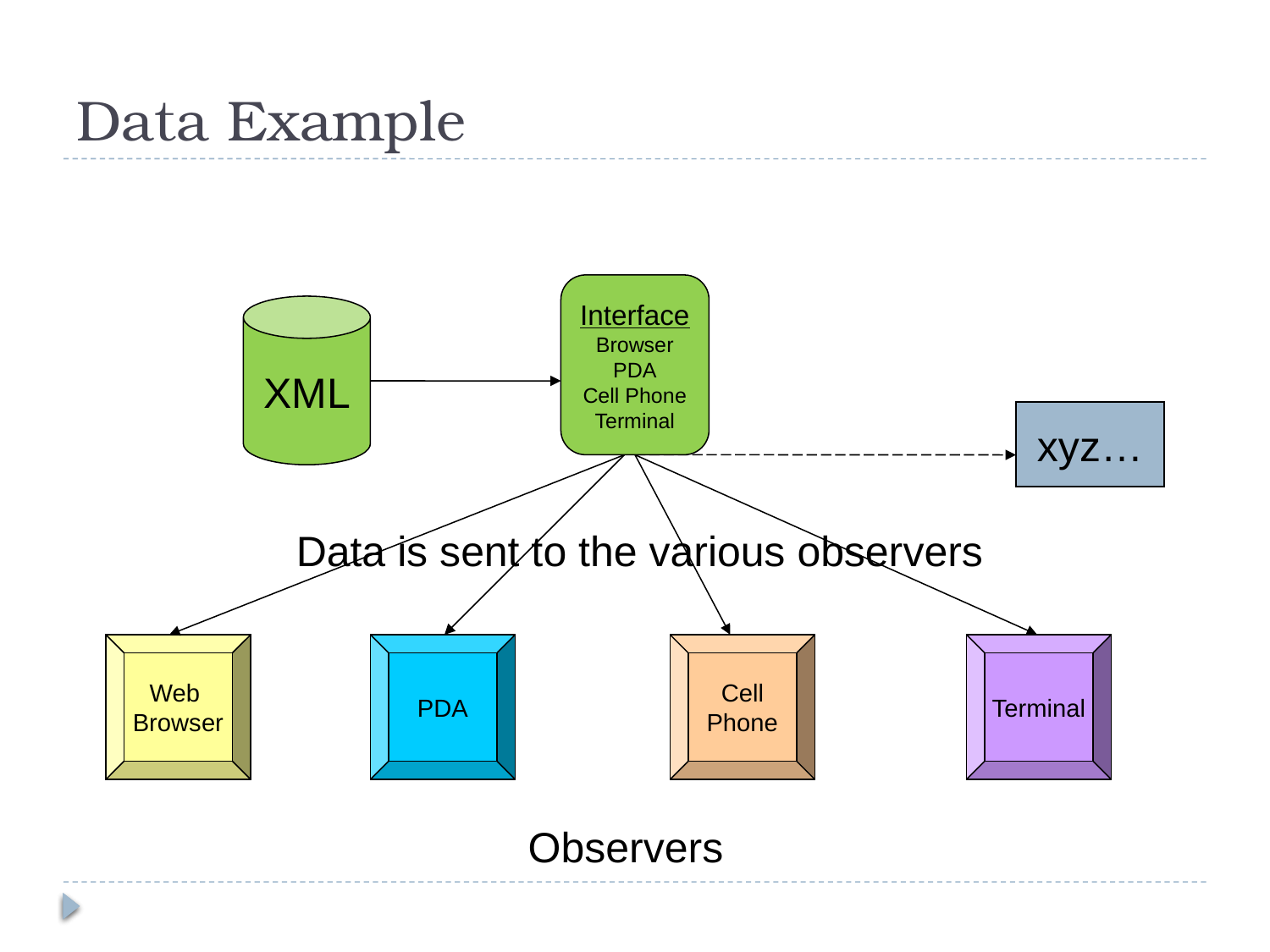

# Data Example
Interface
Browser
PDA
Cell Phone
Terminal
XML

xyz…

Data is sent to the various observers
Web
Browser
PDA
Cell
Phone
Terminal
Observers